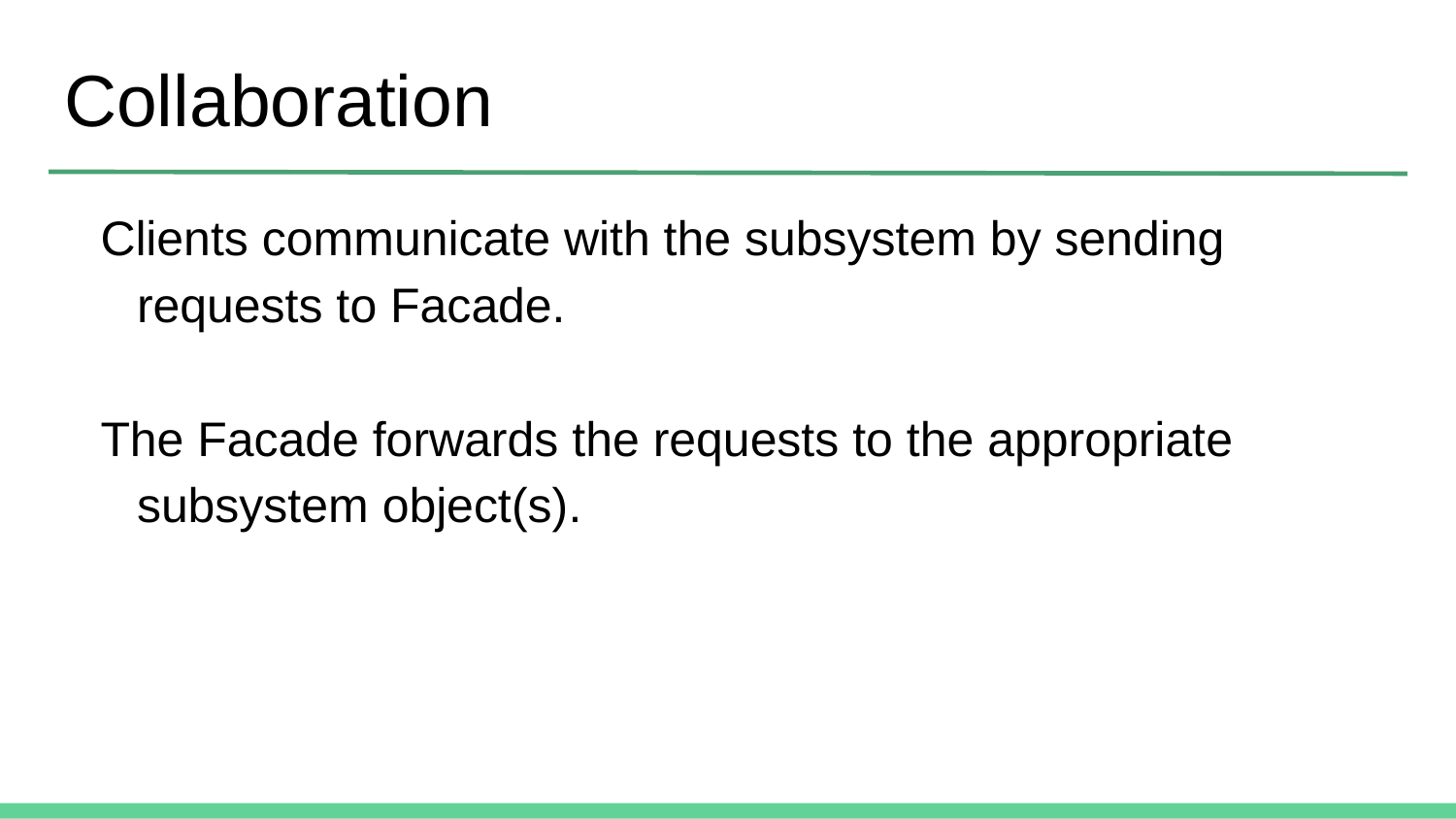

# Collaboration
Clients communicate with the subsystem by sending requests to Facade.

The Facade forwards the requests to the appropriate subsystem object(s).